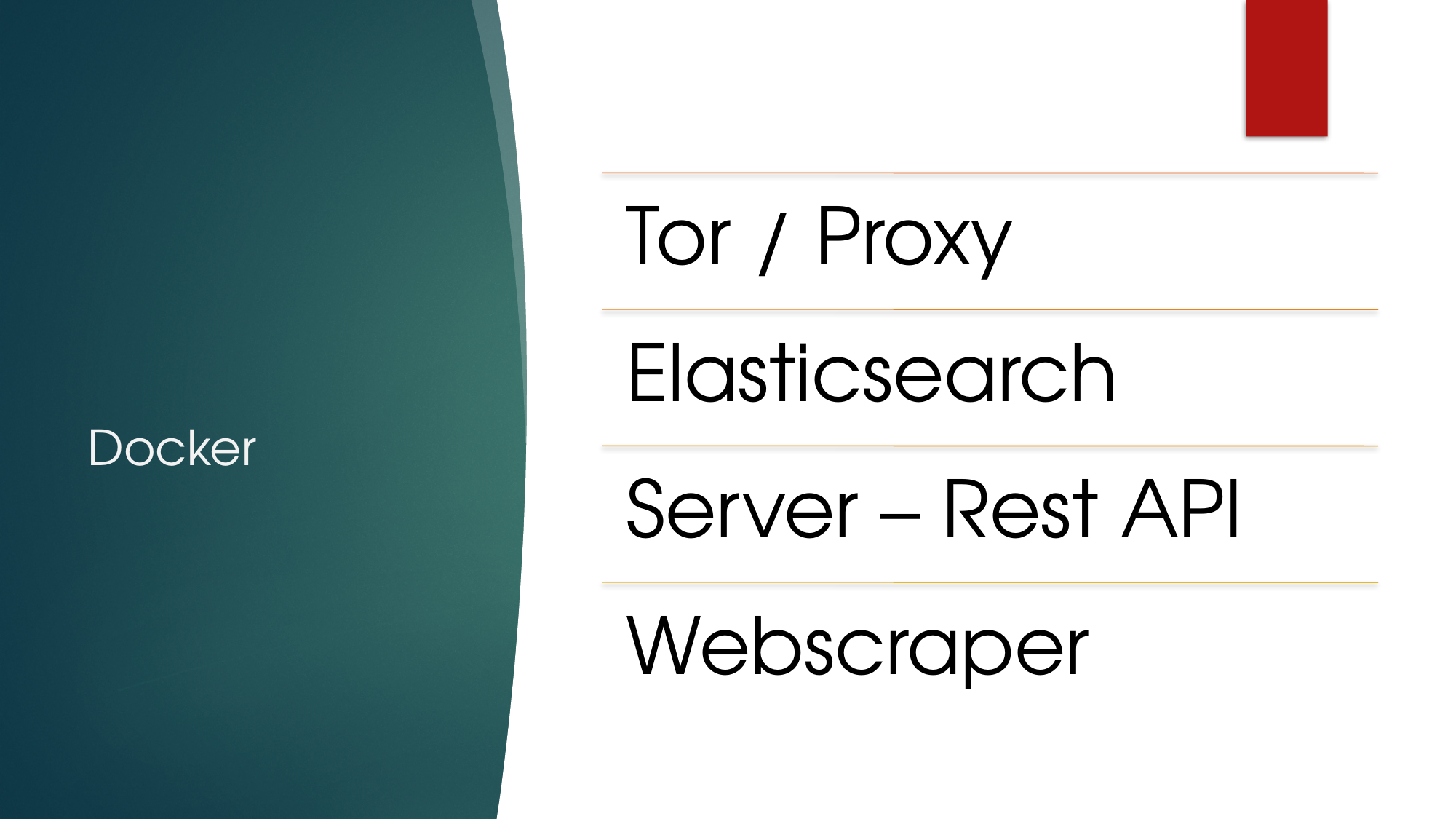

# Docker
Tor / Proxy
Elasticsearch
Server – Rest API
Webscraper